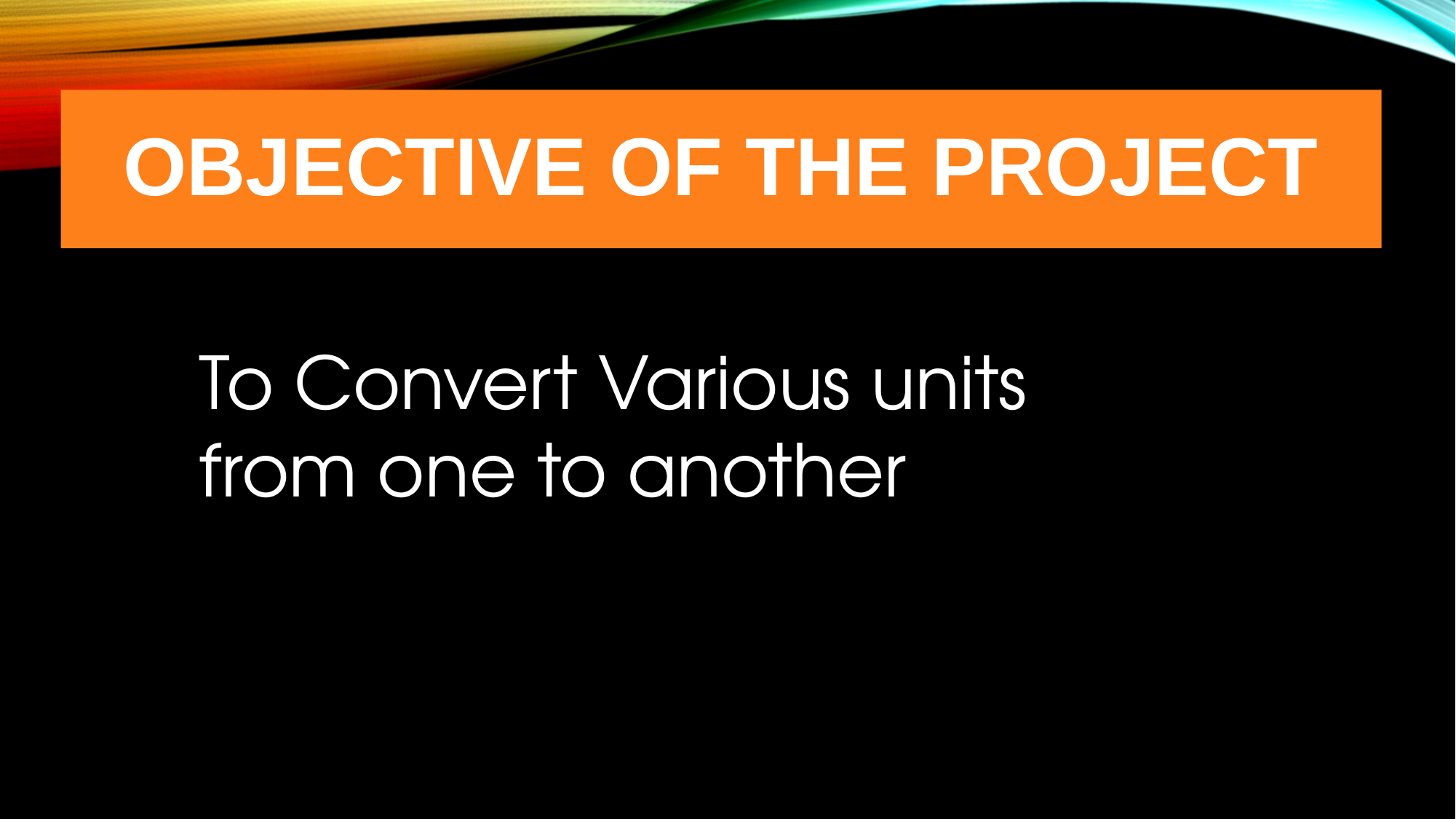

# Objective of the Project
To Convert Various units
from one to another